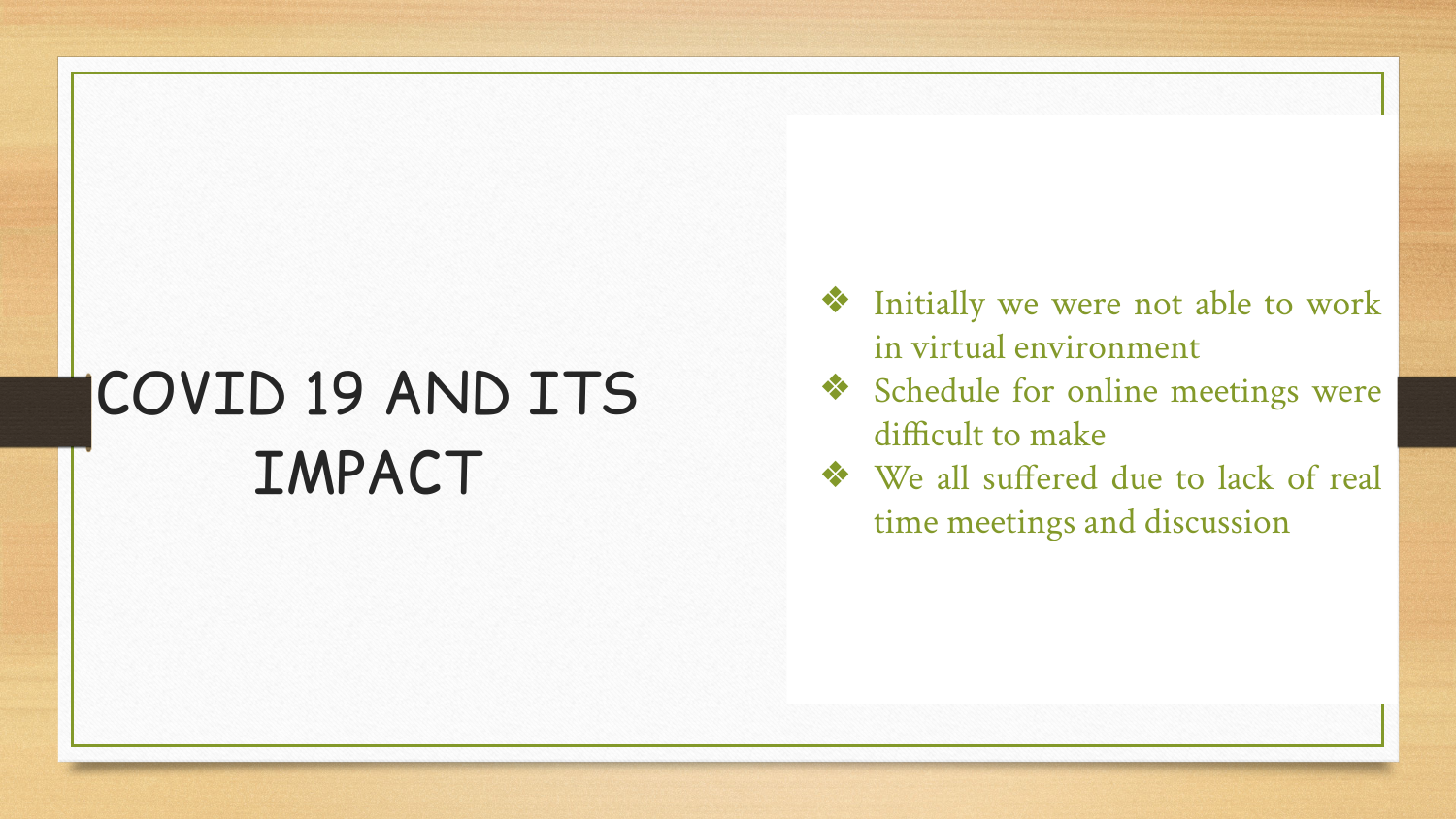

Initially we were not able to work in virtual environment
Schedule for online meetings were difficult to make
We all suffered due to lack of real time meetings and discussion
# COVID 19 AND ITS IMPACT